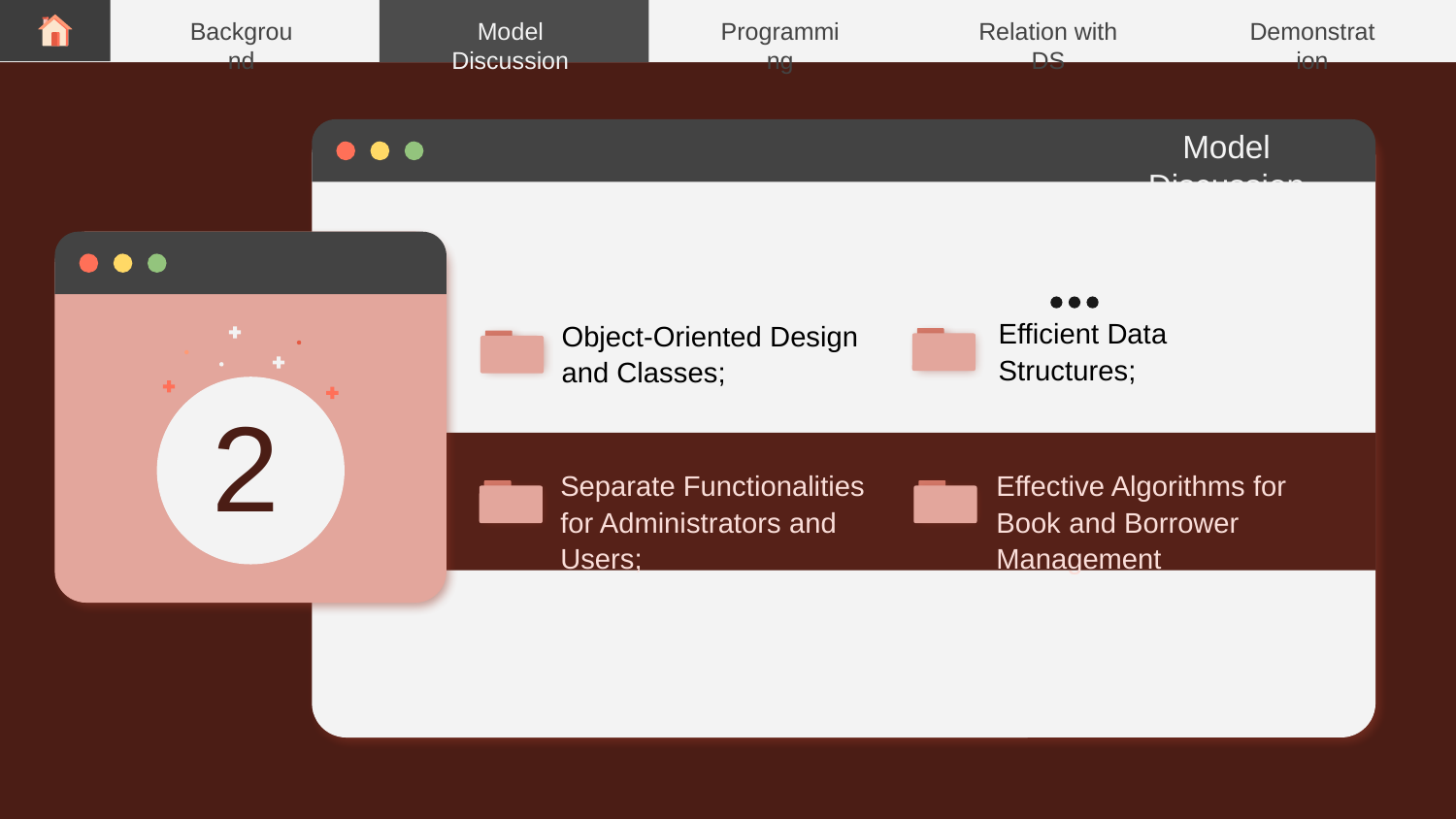

Relation with DS
Background
Model Discussion
Programming
Demonstration

Model Discussion

Efficient Data Structures;
Object-Oriented Design and Classes;

2
3

Separate Functionalities for Administrators and Users;
Effective Algorithms for Book and Borrower Management